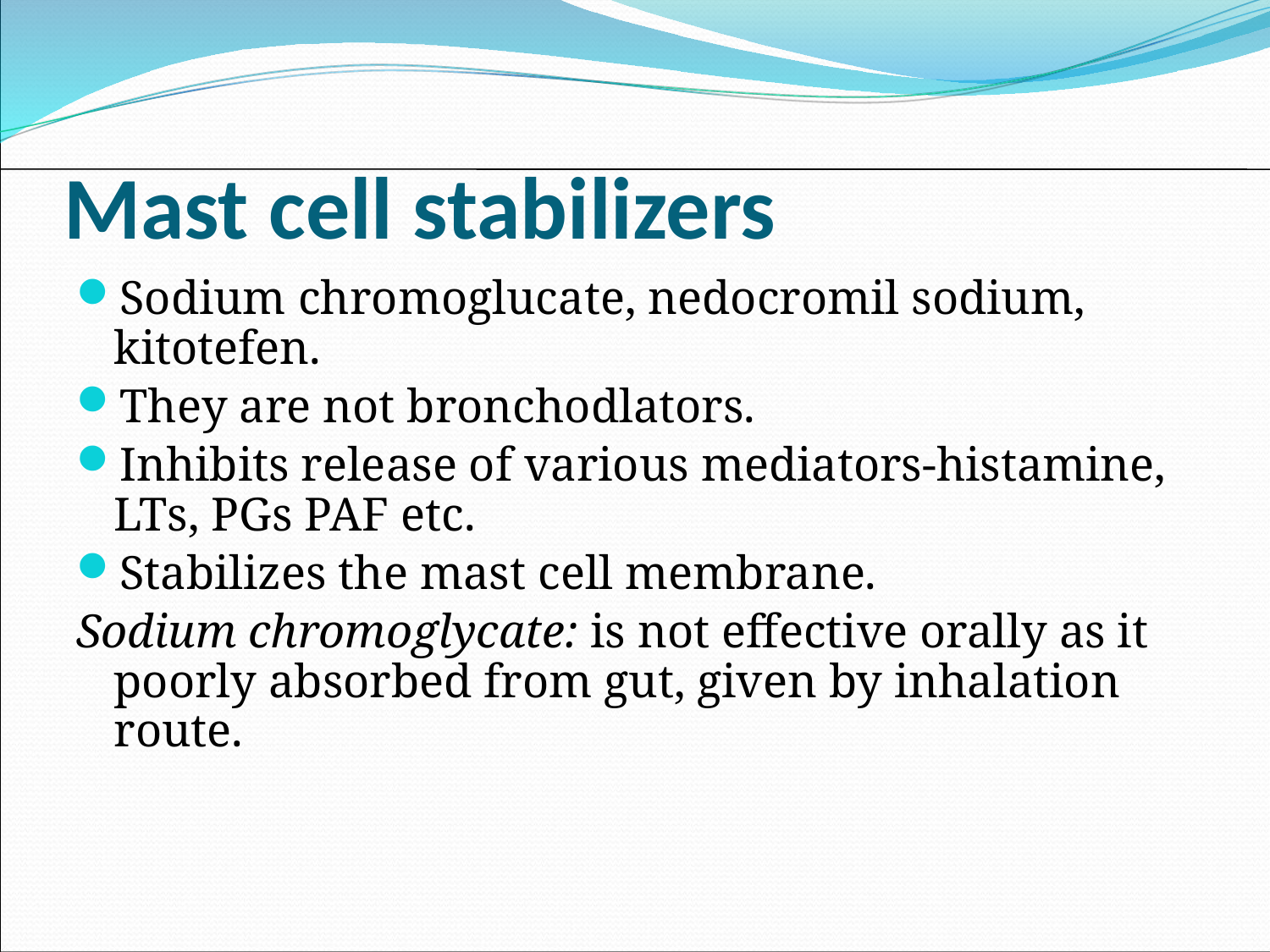

# Mast cell stabilizers

Sodium chromoglucate, nedocromil sodium, kitotefen.
They are not bronchodlators.
Inhibits release of various mediators-histamine, LTs, PGs PAF etc.
Stabilizes the mast cell membrane.
Sodium chromoglycate: is not effective orally as it poorly absorbed from gut, given by inhalation route.